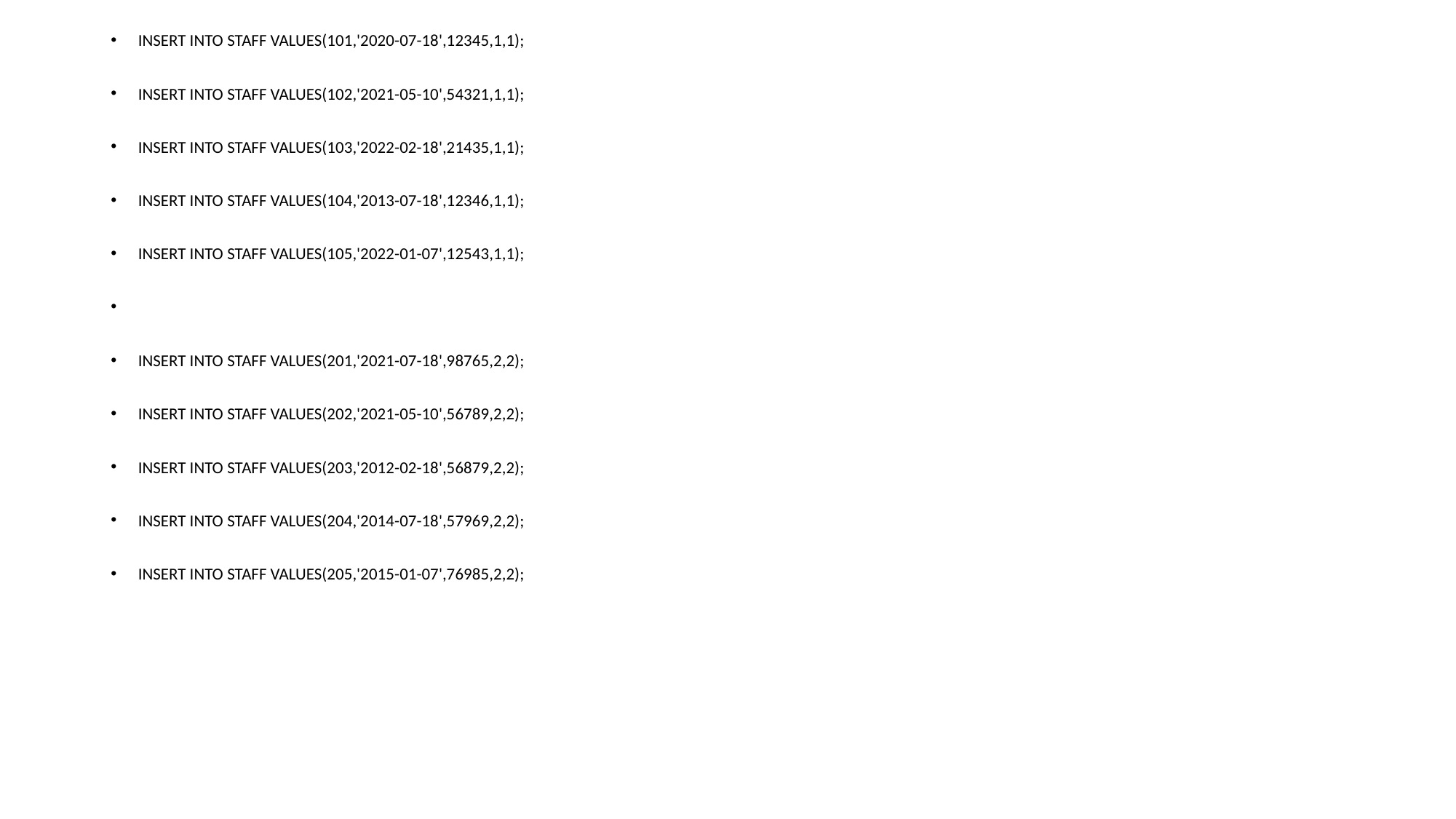

INSERT INTO STAFF VALUES(101,'2020-07-18',12345,1,1);
INSERT INTO STAFF VALUES(102,'2021-05-10',54321,1,1);
INSERT INTO STAFF VALUES(103,'2022-02-18',21435,1,1);
INSERT INTO STAFF VALUES(104,'2013-07-18',12346,1,1);
INSERT INTO STAFF VALUES(105,'2022-01-07',12543,1,1);

INSERT INTO STAFF VALUES(201,'2021-07-18',98765,2,2);
INSERT INTO STAFF VALUES(202,'2021-05-10',56789,2,2);
INSERT INTO STAFF VALUES(203,'2012-02-18',56879,2,2);
INSERT INTO STAFF VALUES(204,'2014-07-18',57969,2,2);
INSERT INTO STAFF VALUES(205,'2015-01-07',76985,2,2);